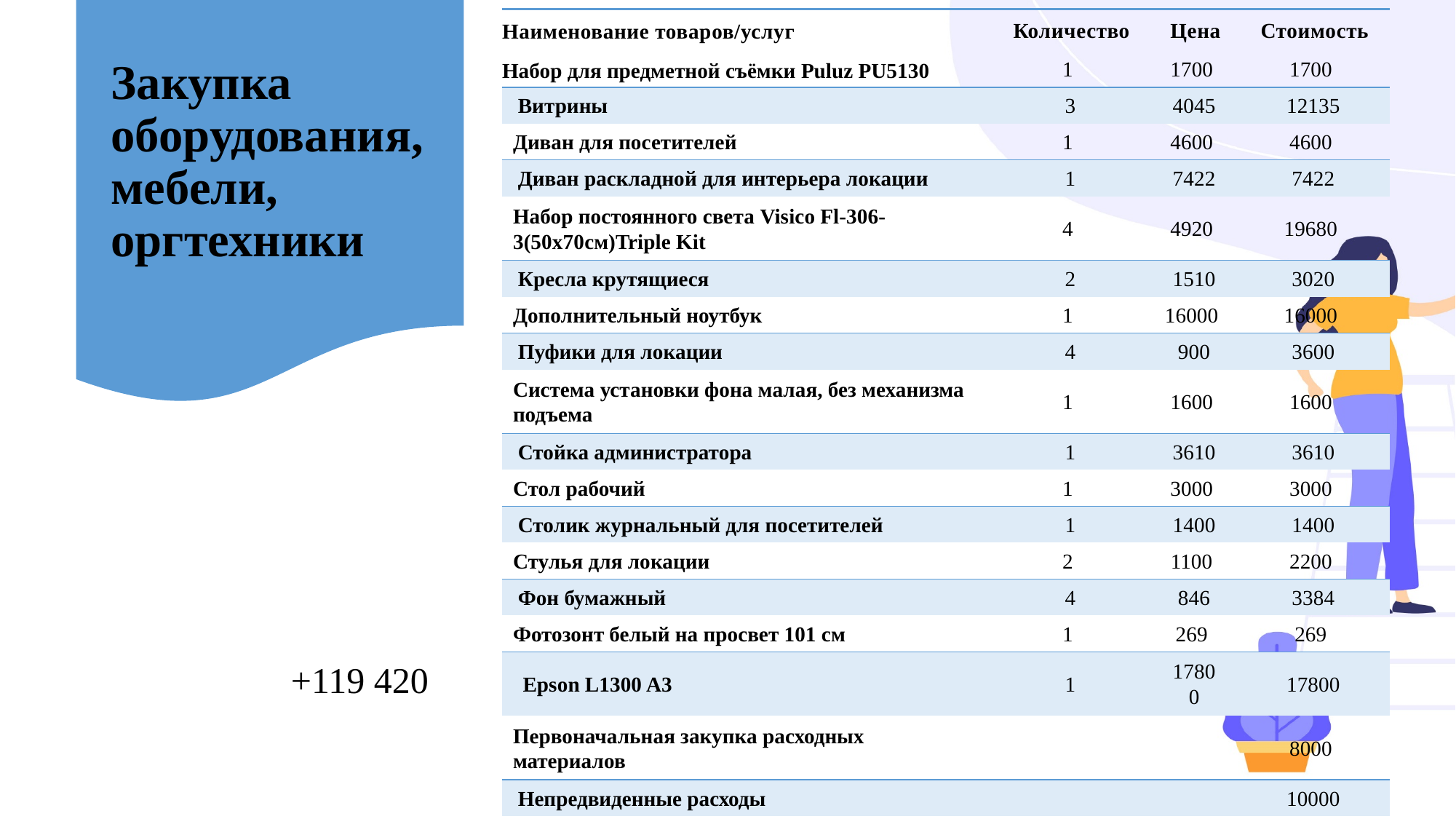

| Наименование товаров/услуг | Количество | Цена | Стоимость |
| --- | --- | --- | --- |
| Набор для предметной съёмки Puluz PU5130 | 1 | 1700 | 1700 |
| Витрины | 3 | 4045 | 12135 |
| Диван для посетителей | 1 | 4600 | 4600 |
| Диван раскладной для интерьера локации | 1 | 7422 | 7422 |
| Набор постоянного света Visico Fl-306-3(50x70см)Triple Kit | 4 | 4920 | 19680 |
| Кресла крутящиеся | 2 | 1510 | 3020 |
| Дополнительный ноутбук | 1 | 16000 | 16000 |
| Пуфики для локации | 4 | 900 | 3600 |
| Система установки фона малая, без механизма подъема | 1 | 1600 | 1600 |
| Стойка администратора | 1 | 3610 | 3610 |
| Стол рабочий | 1 | 3000 | 3000 |
| Столик журнальный для посетителей | 1 | 1400 | 1400 |
| Стулья для локации | 2 | 1100 | 2200 |
| Фон бумажный | 4 | 846 | 3384 |
| Фотозонт белый на просвет 101 см | 1 | 269 | 269 |
| Epson L1300 A3 | 1 | 17800 | 17800 |
| Первоначальная закупка расходных материалов |  |  | 8000 |
| Непредвиденные расходы |  |  | 10000 |
# Закупка оборудования, мебели, оргтехники
+119 420